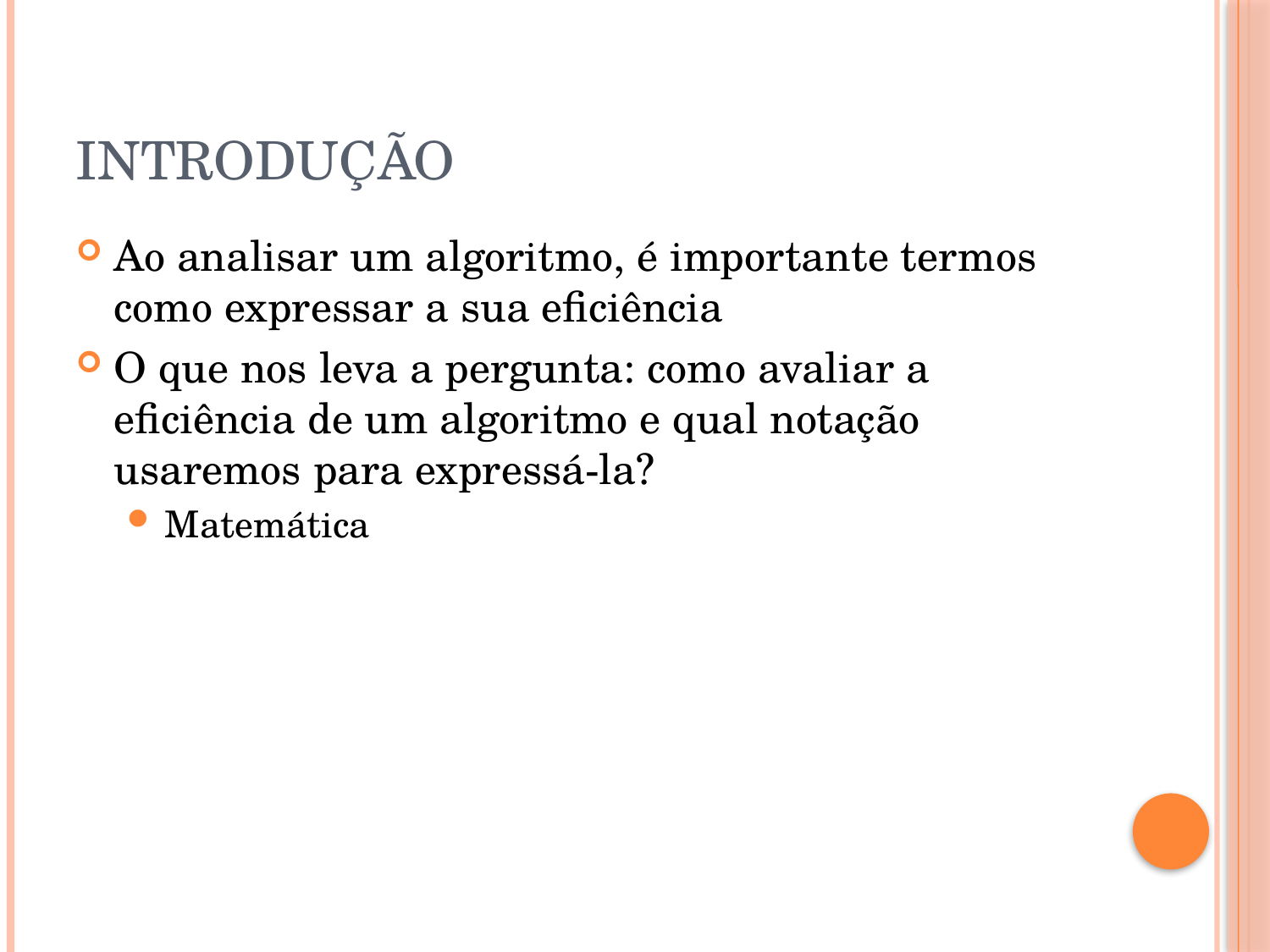

# Introdução
Ao analisar um algoritmo, é importante termos como expressar a sua eficiência
O que nos leva a pergunta: como avaliar a eficiência de um algoritmo e qual notação usaremos para expressá-la?
Matemática